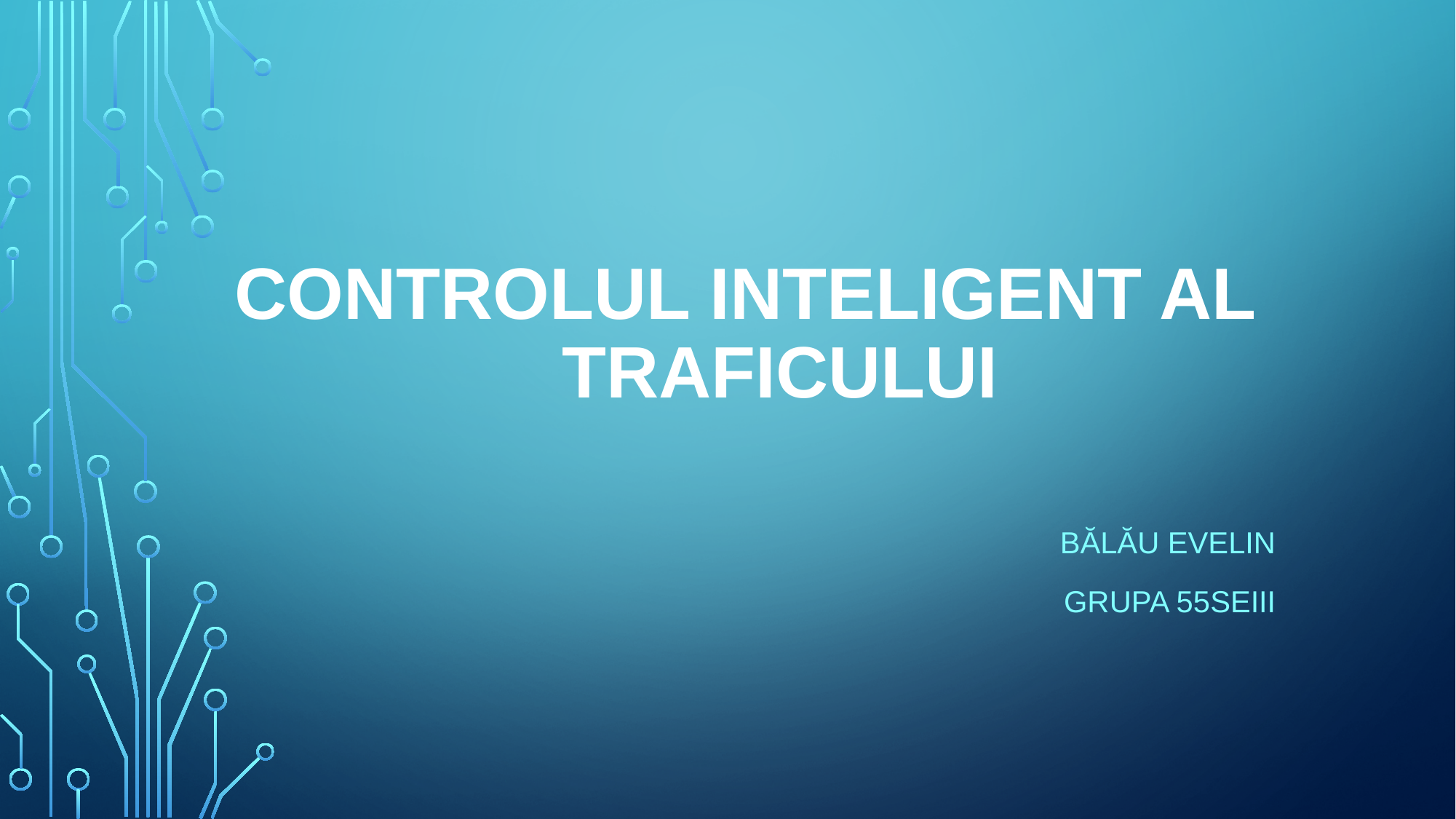

# Controlul inteligent al     			traficului
Bălău evelin
Grupa 55SEIII